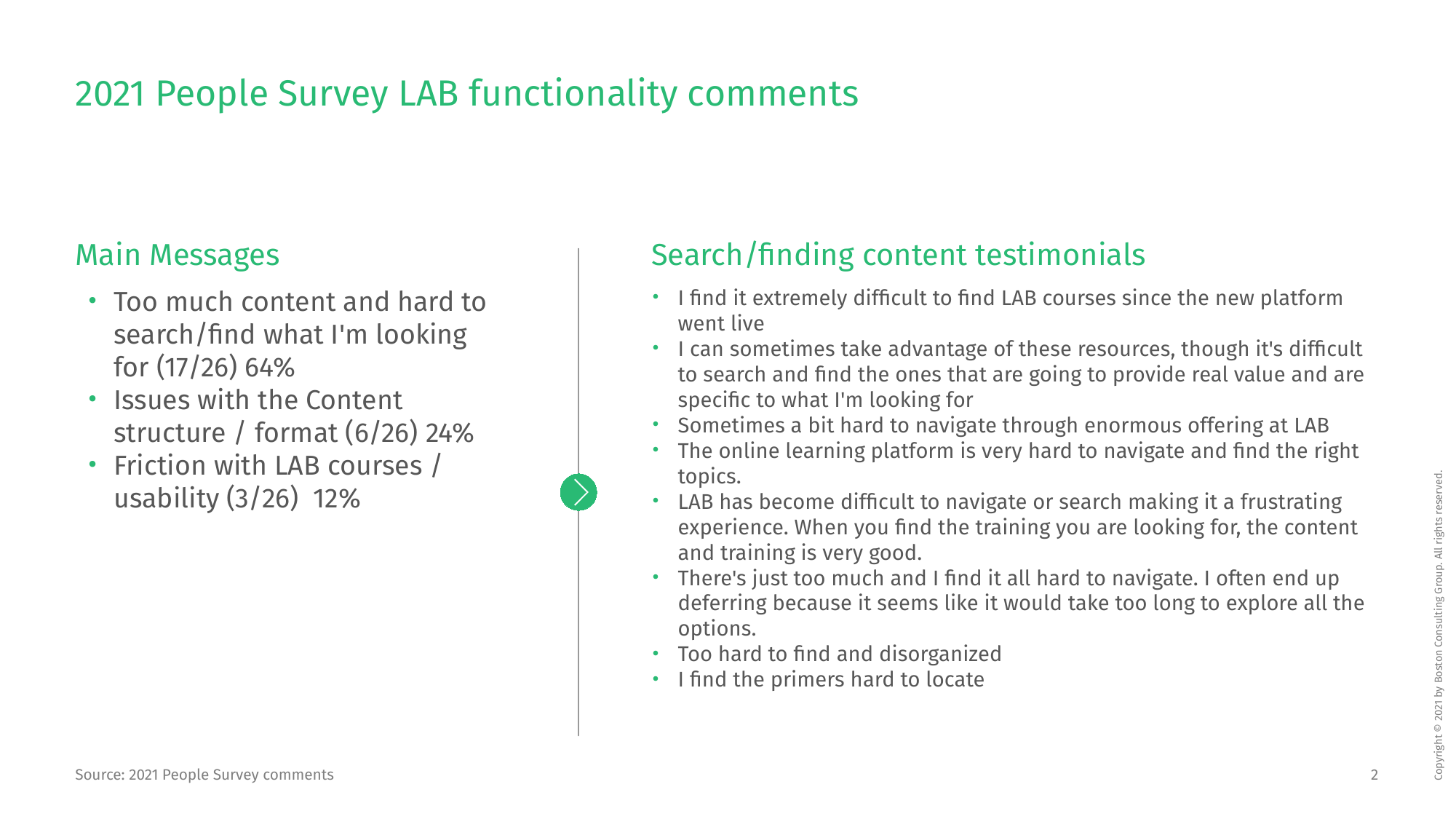

# 2021 People Survey LAB functionality comments
Main Messages
Search/finding content testimonials

Too much content and hard to search/find what I'm looking for (17/26) 64%
Issues with the Content structure / format (6/26) 24%
Friction with LAB courses / usability (3/26)  12%

I find it extremely difficult to find LAB courses since the new platform went live
I can sometimes take advantage of these resources, though it's difficult to search and find the ones that are going to provide real value and are specific to what I'm looking for
Sometimes a bit hard to navigate through enormous offering at LAB
The online learning platform is very hard to navigate and find the right topics.
LAB has become difficult to navigate or search making it a frustrating experience. When you find the training you are looking for, the content and training is very good.
There's just too much and I find it all hard to navigate. I often end up deferring because it seems like it would take too long to explore all the options.
Too hard to find and disorganized
I find the primers hard to locate
Source: 2021 People Survey comments